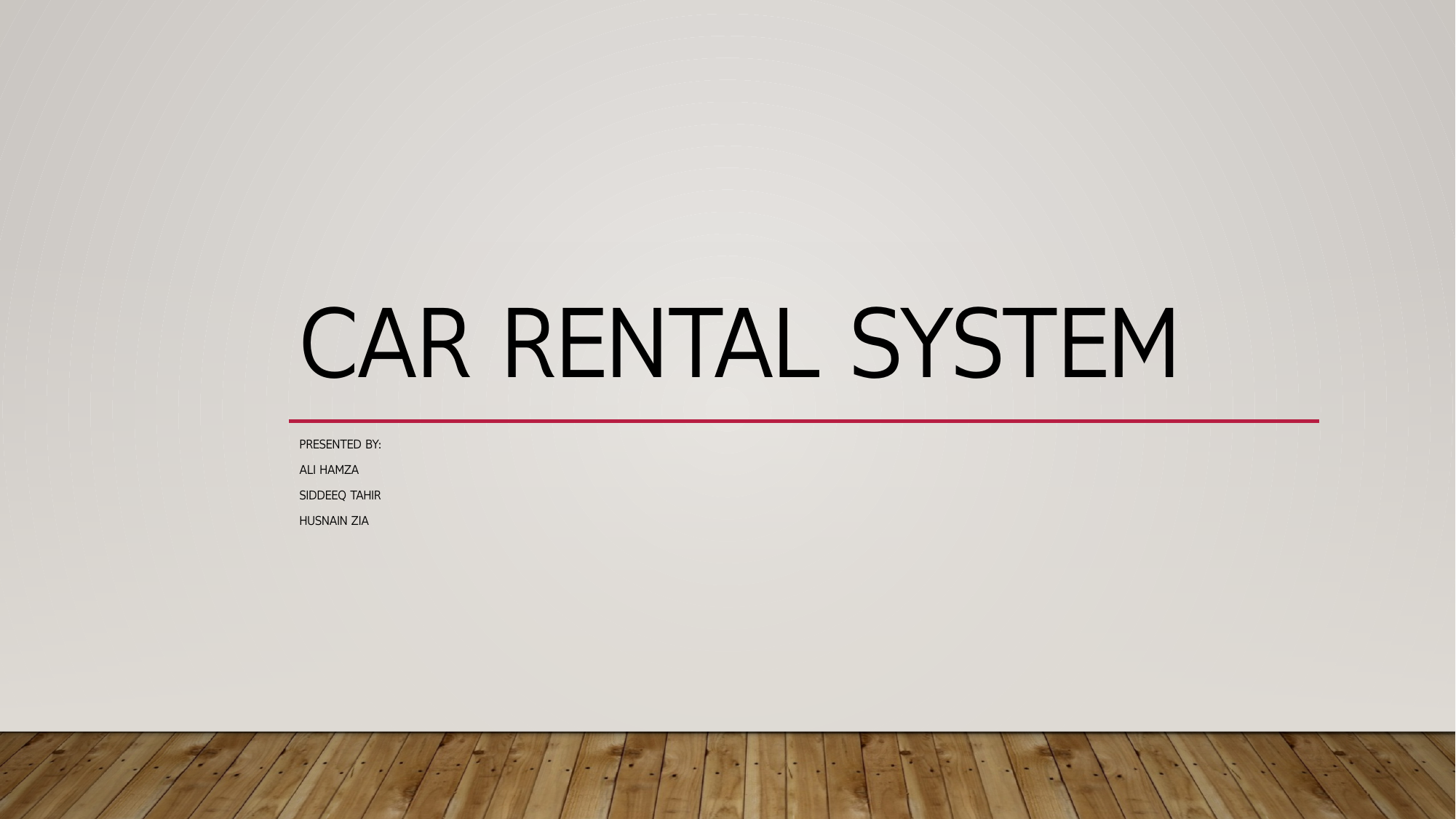

# Car rental system
Presented by:
Ali Hamza
Siddeeq Tahir
Husnain Zia